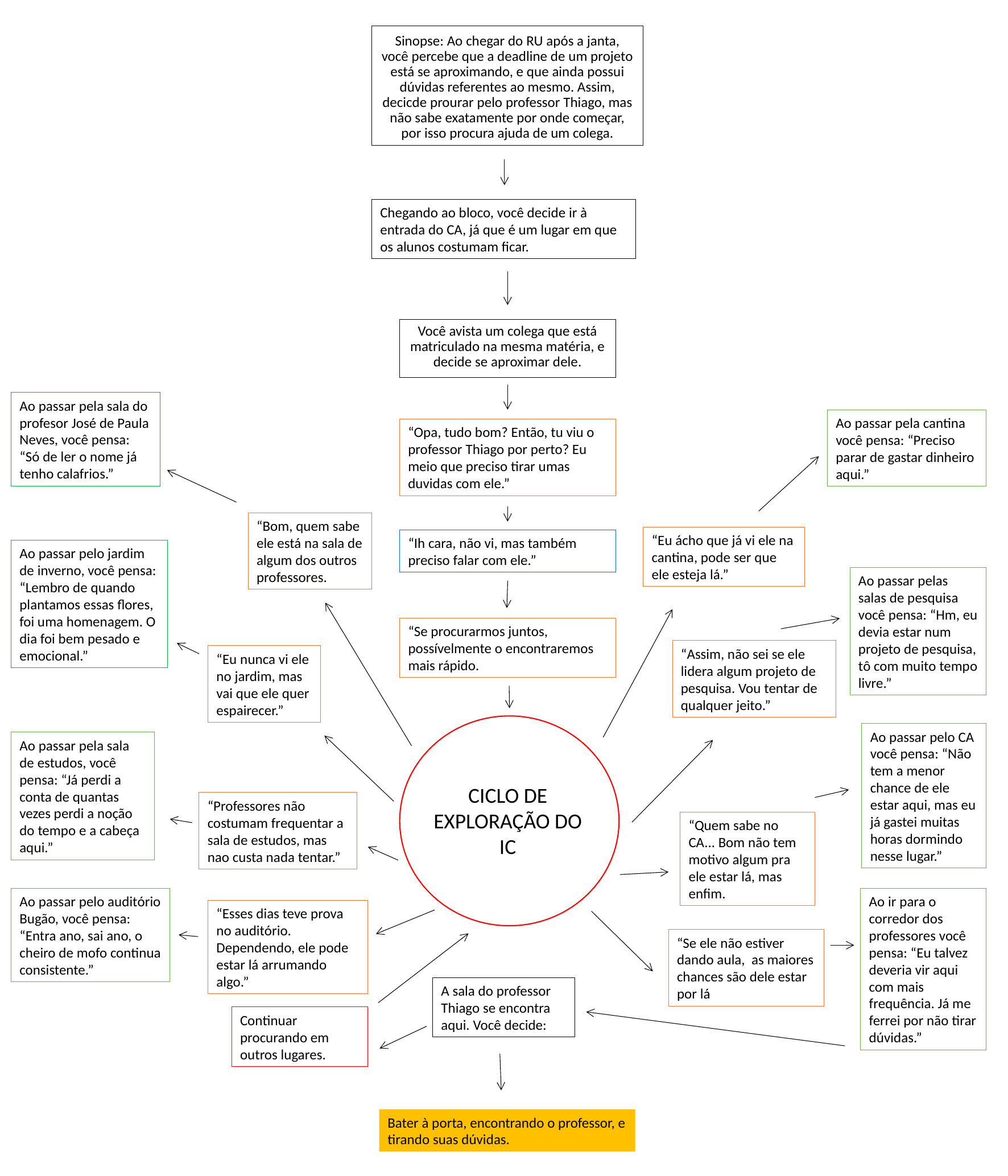

# Sinopse: Ao chegar do RU após a janta, você percebe que a deadline de um projeto está se aproximando, e que ainda possui dúvidas referentes ao mesmo. Assim, decicde prourar pelo professor Thiago, mas não sabe exatamente por onde começar, por isso procura ajuda de um colega.
Chegando ao bloco, você decide ir à entrada do CA, já que é um lugar em que os alunos costumam ficar.
Você avista um colega que está matriculado na mesma matéria, e decide se aproximar dele.
Ao passar pela sala do profesor José de Paula Neves, você pensa: “Só de ler o nome já tenho calafrios.”
Ao passar pela cantina você pensa: “Preciso parar de gastar dinheiro aqui.”
“Opa, tudo bom? Então, tu viu o professor Thiago por perto? Eu meio que preciso tirar umas duvidas com ele.”
“Bom, quem sabe ele está na sala de algum dos outros professores.
“Eu ácho que já vi ele na cantina, pode ser que ele esteja lá.”
“Ih cara, não vi, mas também preciso falar com ele.”
Ao passar pelo jardim de inverno, você pensa: “Lembro de quando plantamos essas flores, foi uma homenagem. O dia foi bem pesado e emocional.”
Ao passar pelas salas de pesquisa você pensa: “Hm, eu devia estar num projeto de pesquisa, tô com muito tempo livre.”
“Se procurarmos juntos, possívelmente o encontraremos mais rápido.
“Assim, não sei se ele lidera algum projeto de pesquisa. Vou tentar de qualquer jeito.”
“Eu nunca vi ele no jardim, mas vai que ele quer espairecer.”

Ao passar pelo CA você pensa: “Não tem a menor chance de ele estar aqui, mas eu já gastei muitas horas dormindo nesse lugar.”
Ao passar pela sala de estudos, você pensa: “Já perdi a conta de quantas vezes perdi a noção do tempo e a cabeça aqui.”
CICLO DE EXPLORAÇÃO DO IC
“Professores não costumam frequentar a sala de estudos, mas nao custa nada tentar.”
“Quem sabe no CA... Bom não tem motivo algum pra ele estar lá, mas enfim.
Ao ir para o corredor dos professores você pensa: “Eu talvez deveria vir aqui com mais frequência. Já me ferrei por não tirar dúvidas.”
Ao passar pelo auditório Bugão, você pensa: “Entra ano, sai ano, o cheiro de mofo continua consistente.”
“Esses dias teve prova no auditório. Dependendo, ele pode estar lá arrumando algo.”
“Se ele não estiver dando aula,  as maiores chances são dele estar por lá
A sala do professor Thiago se encontra aqui. Você decide:
Continuar procurando em outros lugares.
Bater à porta, encontrando o professor, e tirando suas dúvidas.